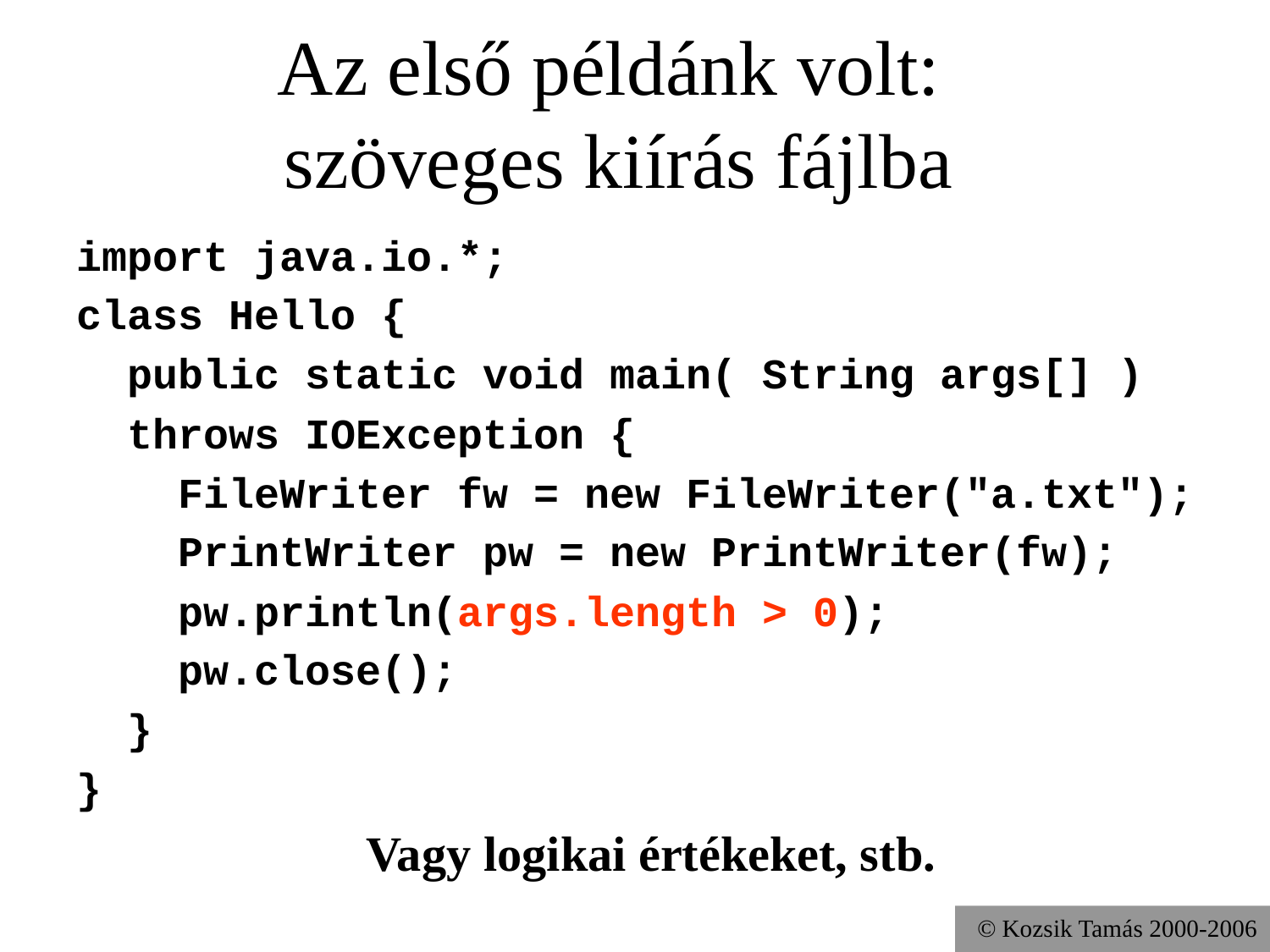

# Az első példánk volt: szöveges kiírás fájlba
import java.io.*;
class Hello {
  public static void main( String args[] )
  throws IOException {
    FileWriter fw = new FileWriter("a.txt");
    PrintWriter pw = new PrintWriter(fw);
    pw.println(args.length > 0);
    pw.close();
  }
}
Vagy logikai értékeket, stb.
© Kozsik Tamás 2000-2006